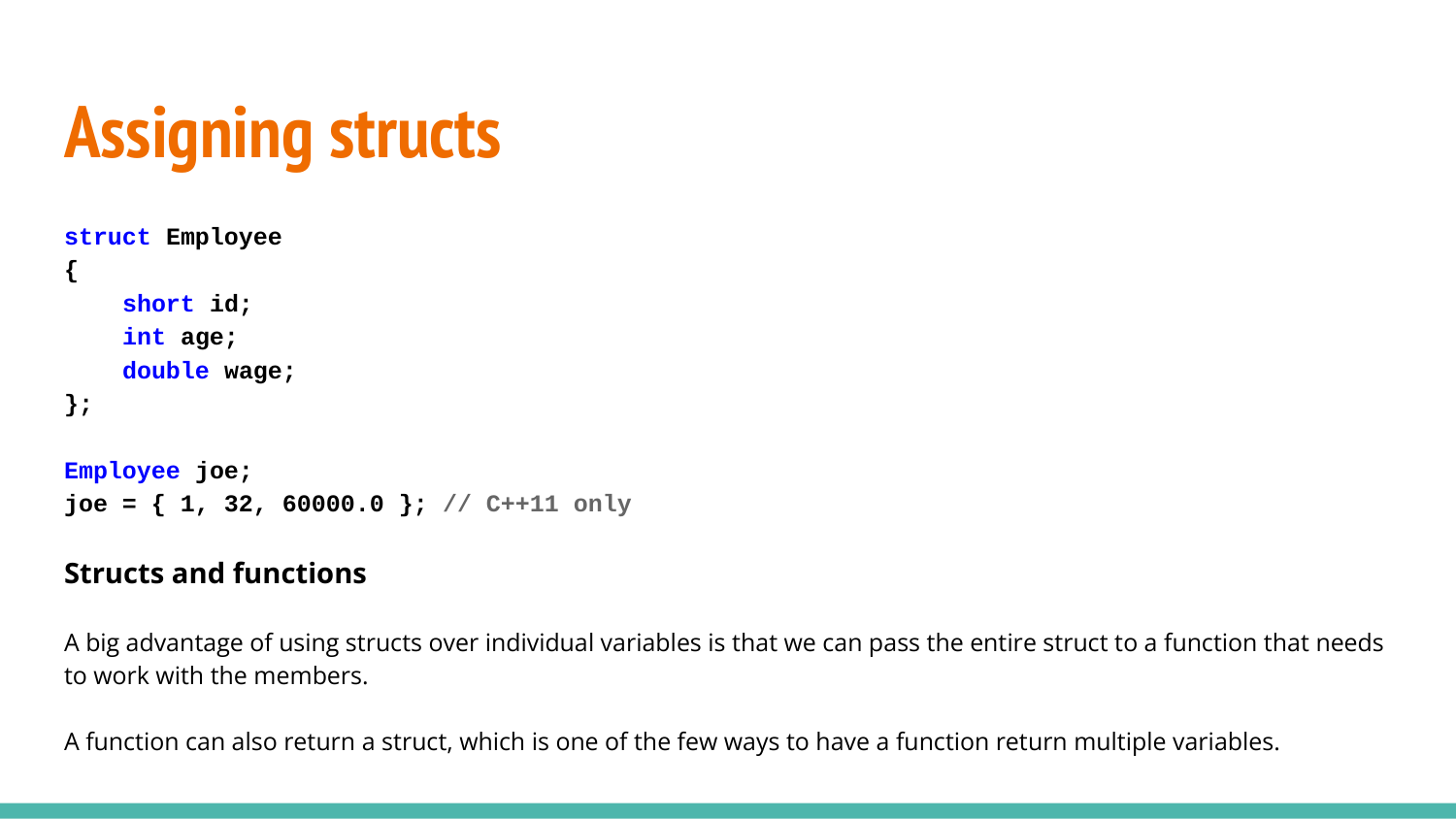

# Assigning structs
struct Employee
{
    short id;
    int age;
    double wage;
};

Employee joe;
joe = { 1, 32, 60000.0 }; // C++11 only

Structs and functions

A big advantage of using structs over individual variables is that we can pass the entire struct to a function that needs to work with the members.
A function can also return a struct, which is one of the few ways to have a function return multiple variables.